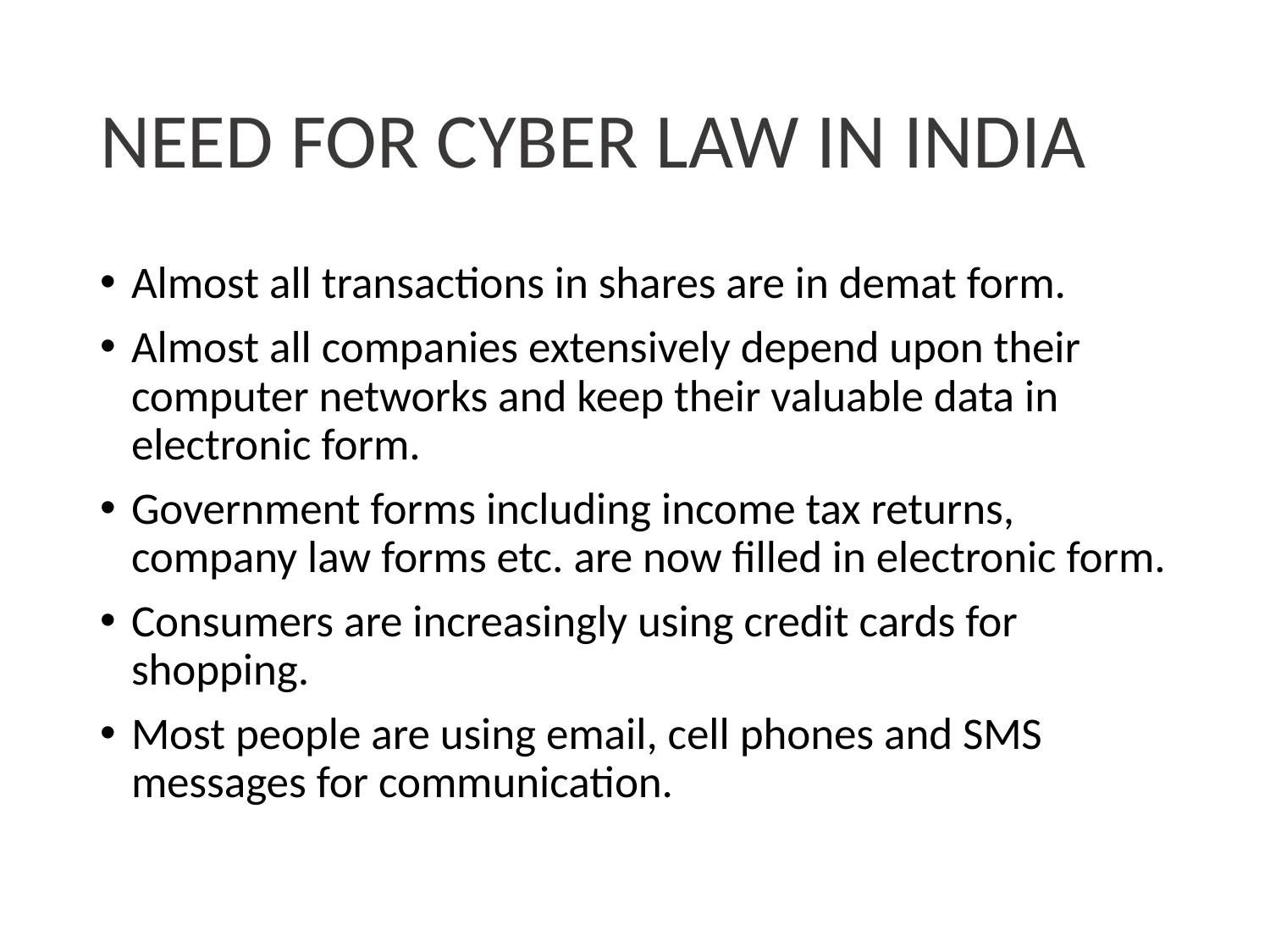

# NEED FOR CYBER LAW IN INDIA
Almost all transactions in shares are in demat form.
Almost all companies extensively depend upon their computer networks and keep their valuable data in electronic form.
Government forms including income tax returns, company law forms etc. are now filled in electronic form.
Consumers are increasingly using credit cards for shopping.
Most people are using email, cell phones and SMS messages for communication.